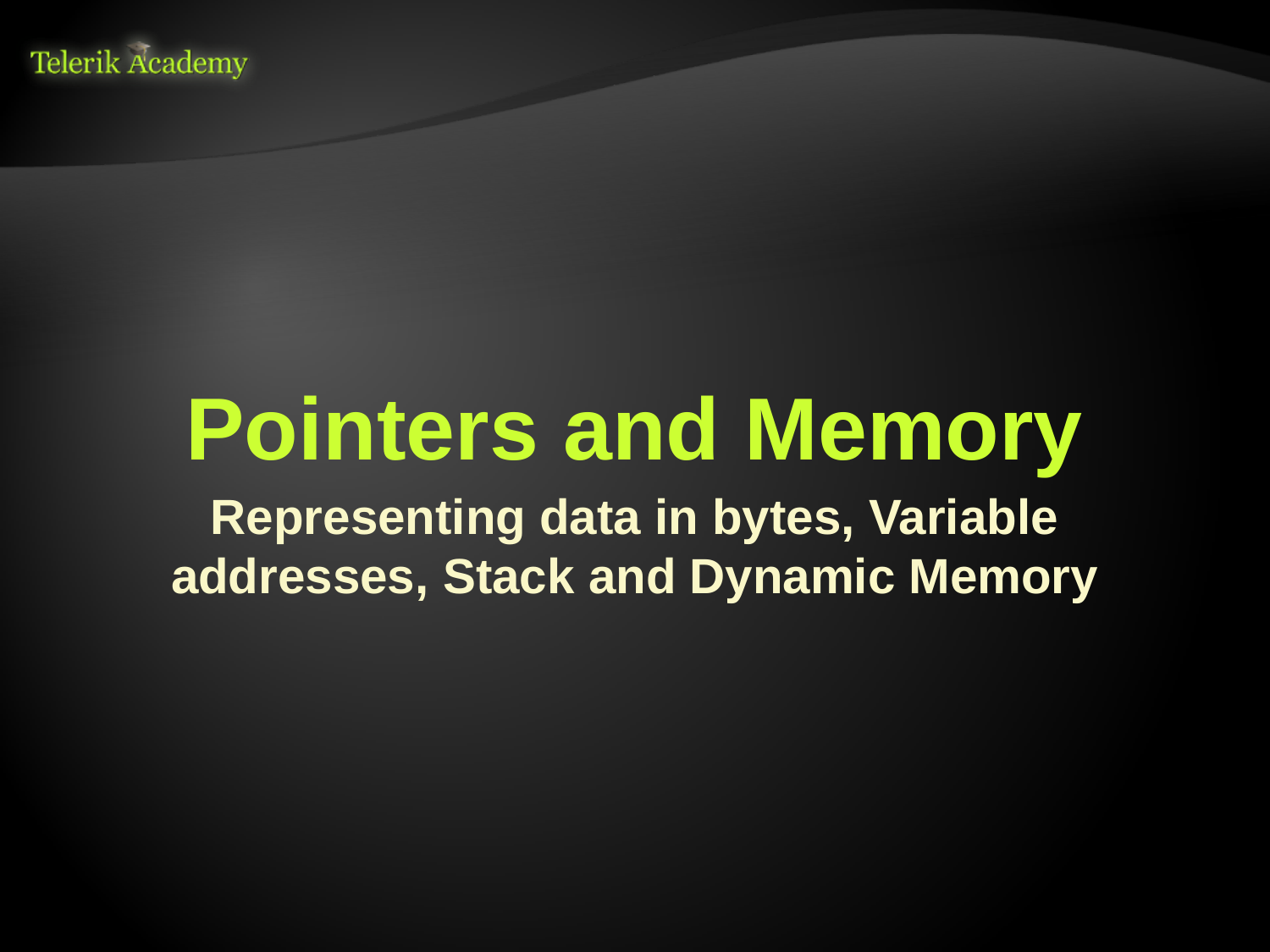

# Pointers and Memory
Representing data in bytes, Variable addresses, Stack and Dynamic Memory